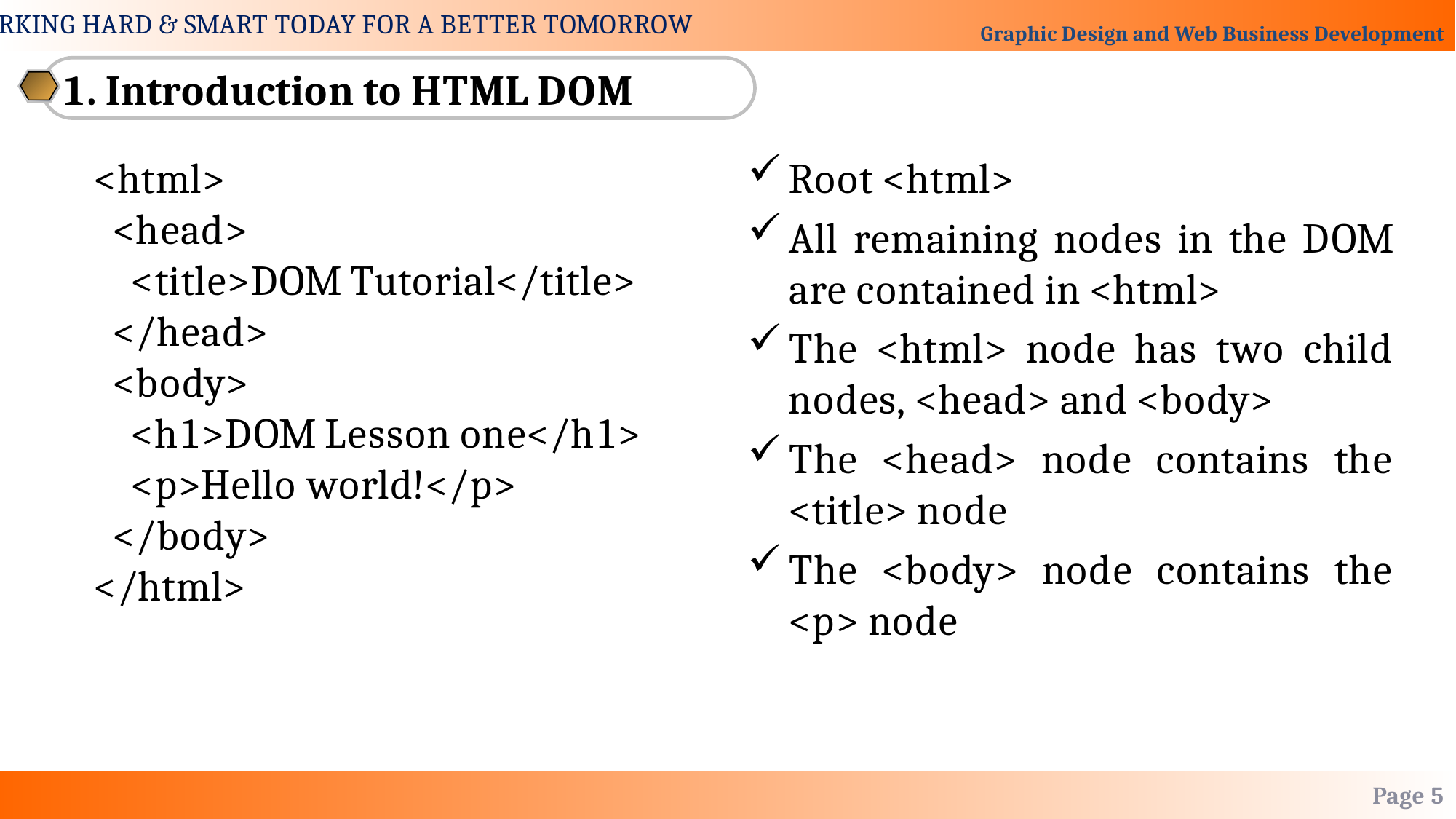

1. Introduction to HTML DOM

	<html>
  <head>
    <title>DOM Tutorial</title>
  </head>
  <body>
    <h1>DOM Lesson one</h1>
    <p>Hello world!</p>
  </body>
</html>
Root <html>
All remaining nodes in the DOM are contained in <html>
The <html> node has two child nodes, <head> and <body>
The <head> node contains the <title> node
The <body> node contains the <p> node
Page 5